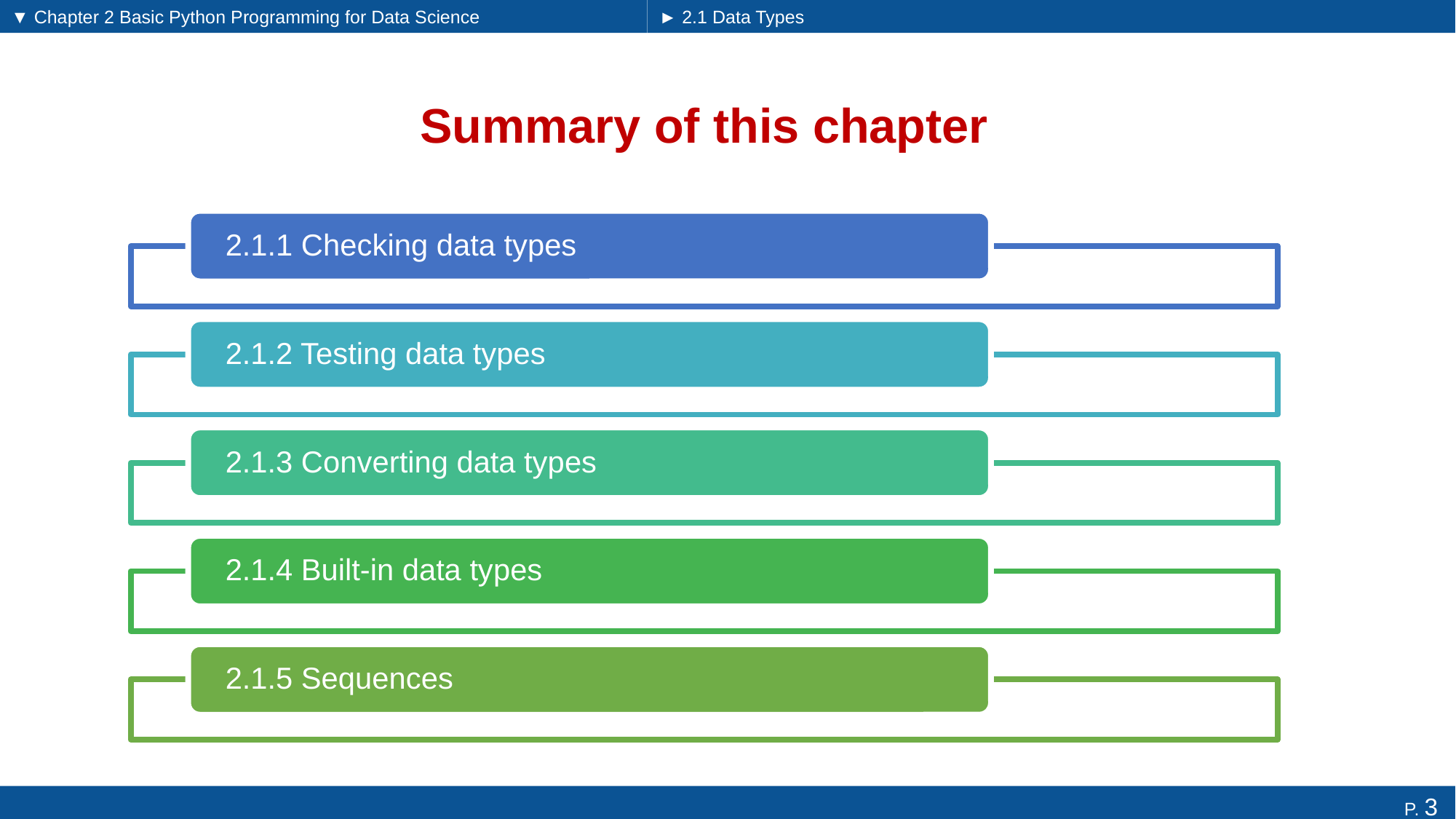

▼ Chapter 2 Basic Python Programming for Data Science
► 2.1 Data Types
# Summary of this chapter
2.1.1 Checking data types
2.1.2 Testing data types
2.1.3 Converting data types
2.1.4 Built-in data types
2.1.5 Sequences